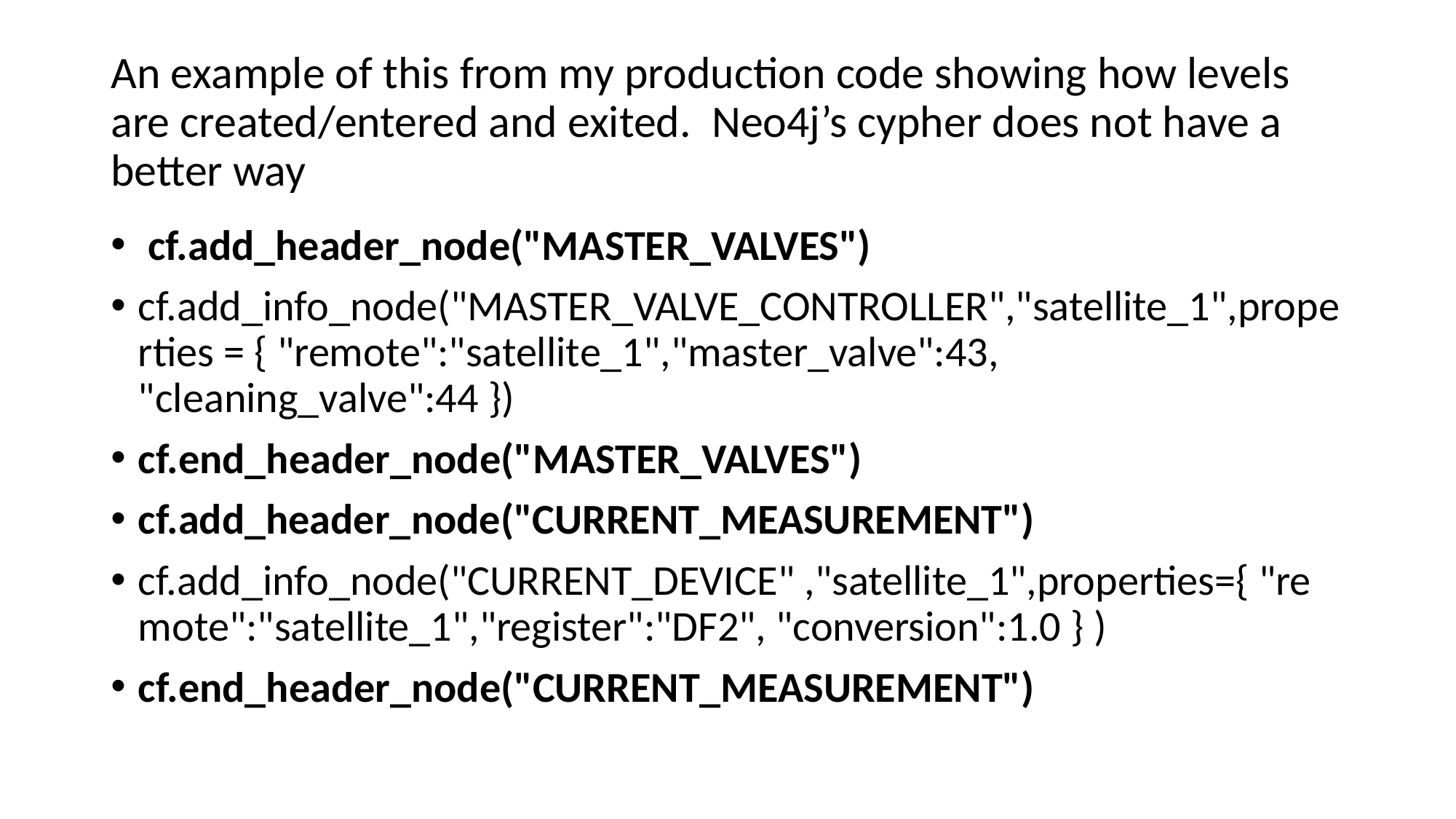

# An example of this from my production code showing how levels are created/entered and exited.  Neo4j’s cypher does not have a better way
 cf.add_header_node("MASTER_VALVES")
cf.add_info_node("MASTER_VALVE_CONTROLLER","satellite_1",properties = { "remote":"satellite_1","master_valve":43, "cleaning_valve":44 })
cf.end_header_node("MASTER_VALVES")
cf.add_header_node("CURRENT_MEASUREMENT")
cf.add_info_node("CURRENT_DEVICE" ,"satellite_1",properties={ "remote":"satellite_1","register":"DF2", "conversion":1.0 } )
cf.end_header_node("CURRENT_MEASUREMENT")